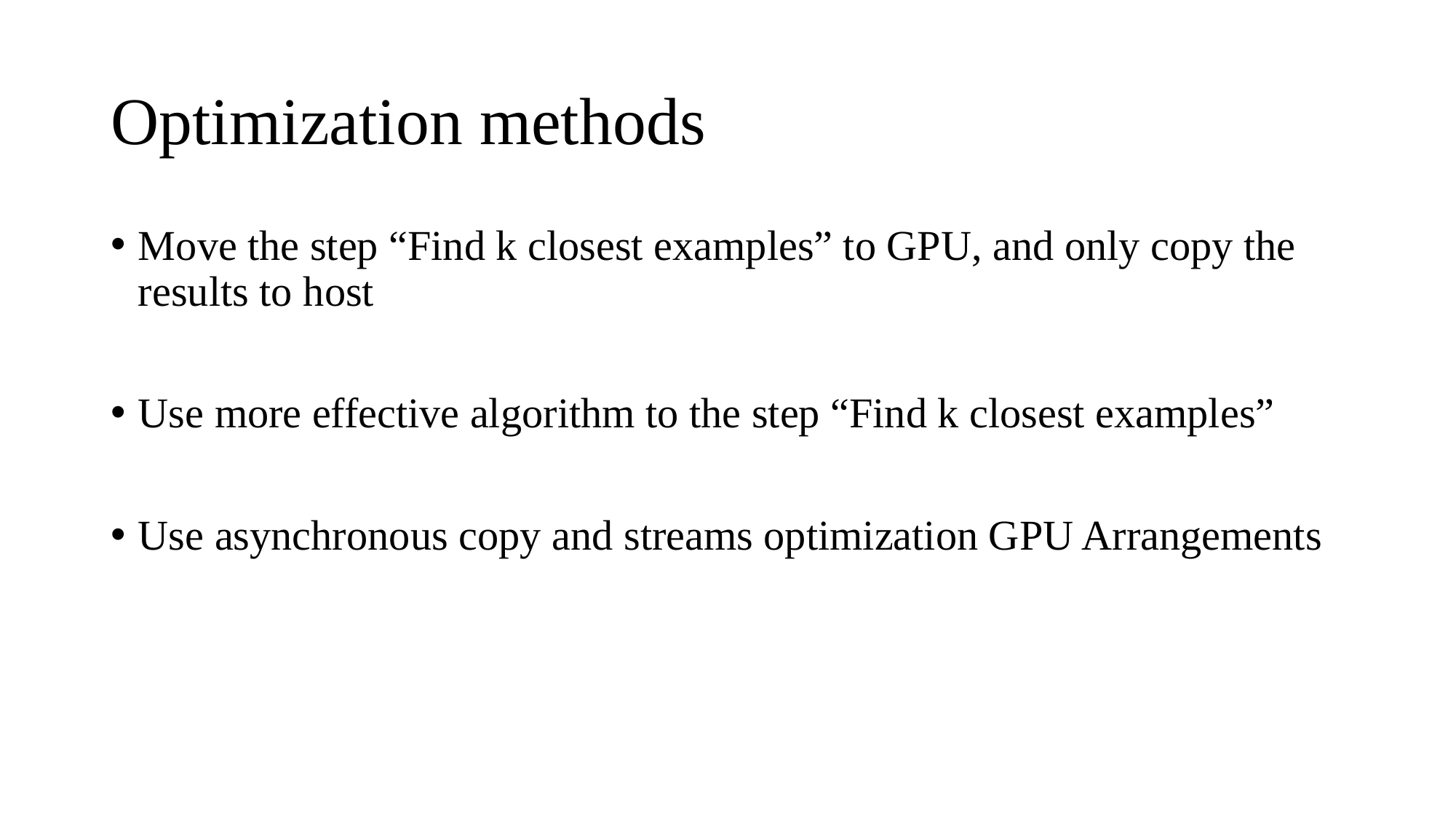

# Optimization methods
Move the step “Find k closest examples” to GPU, and only copy the results to host

Use more effective algorithm to the step “Find k closest examples”

Use asynchronous copy and streams optimization GPU Arrangements